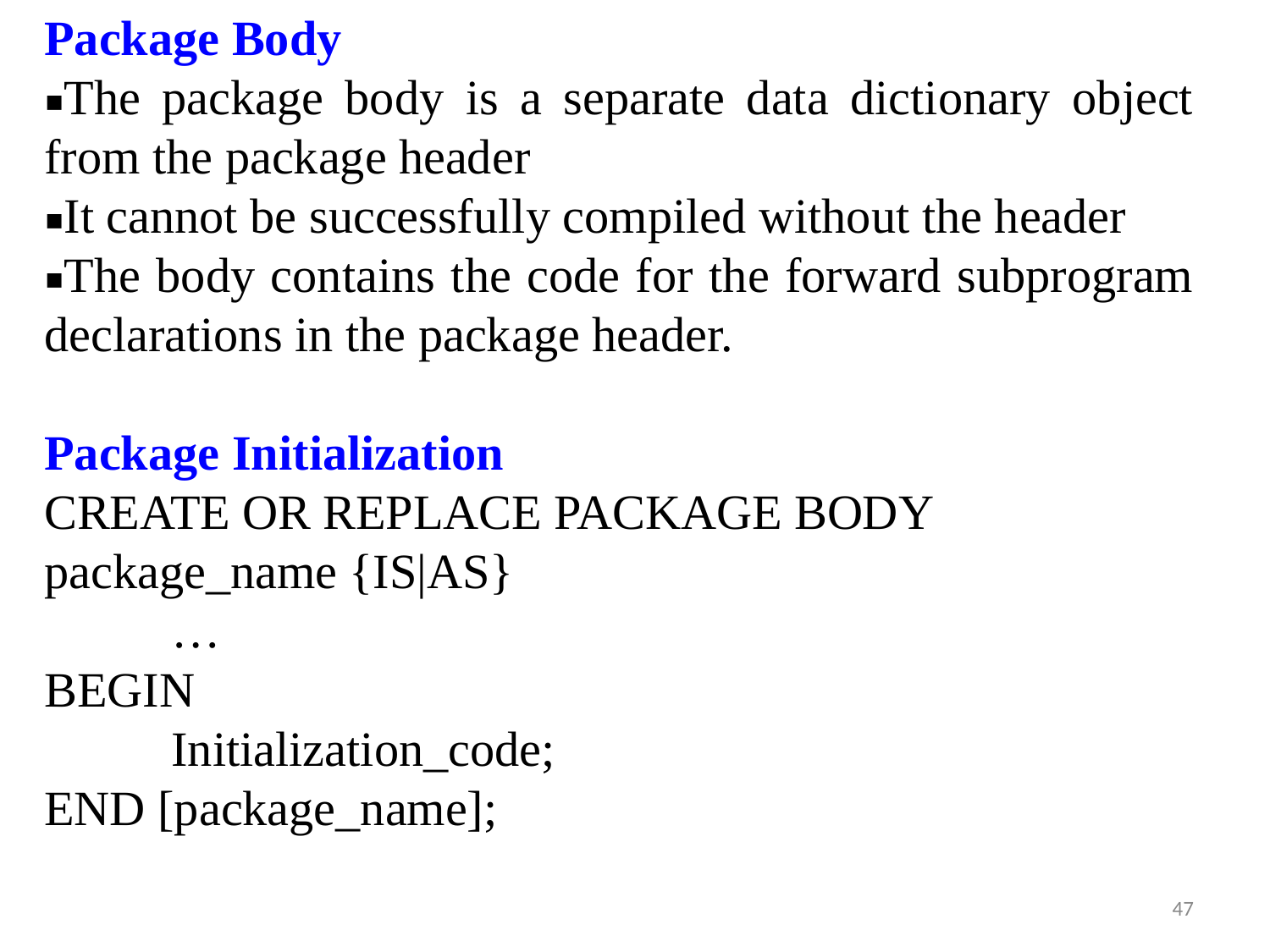

Package Body
The package body is a separate data dictionary object from the package header
It cannot be successfully compiled without the header
The body contains the code for the forward subprogram declarations in the package header.

Package Initialization
CREATE OR REPLACE PACKAGE BODY package_name {IS|AS}
	…
BEGIN
	Initialization_code;
END [package_name];
47